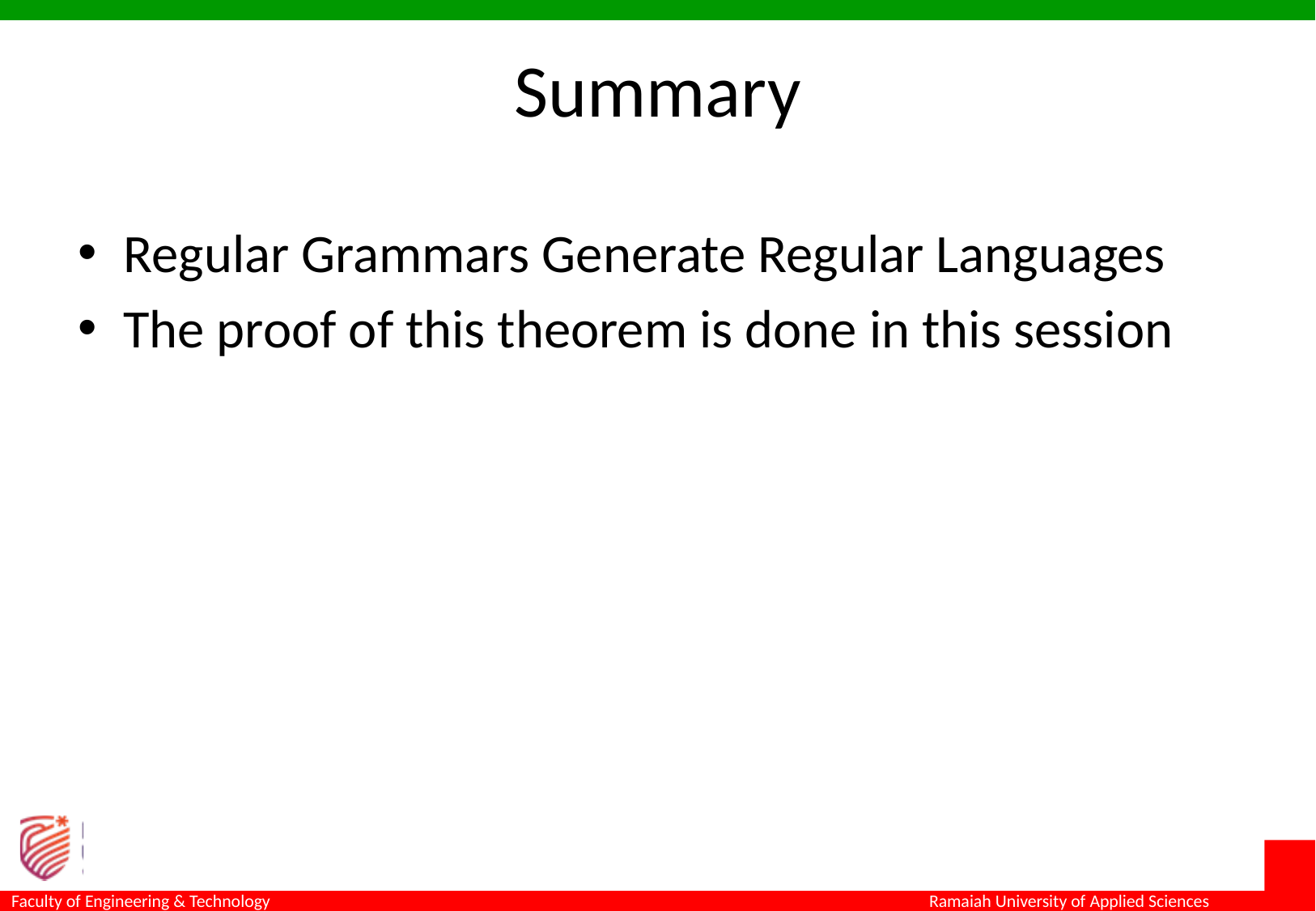

# Summary
Regular Grammars Generate Regular Languages
The proof of this theorem is done in this session